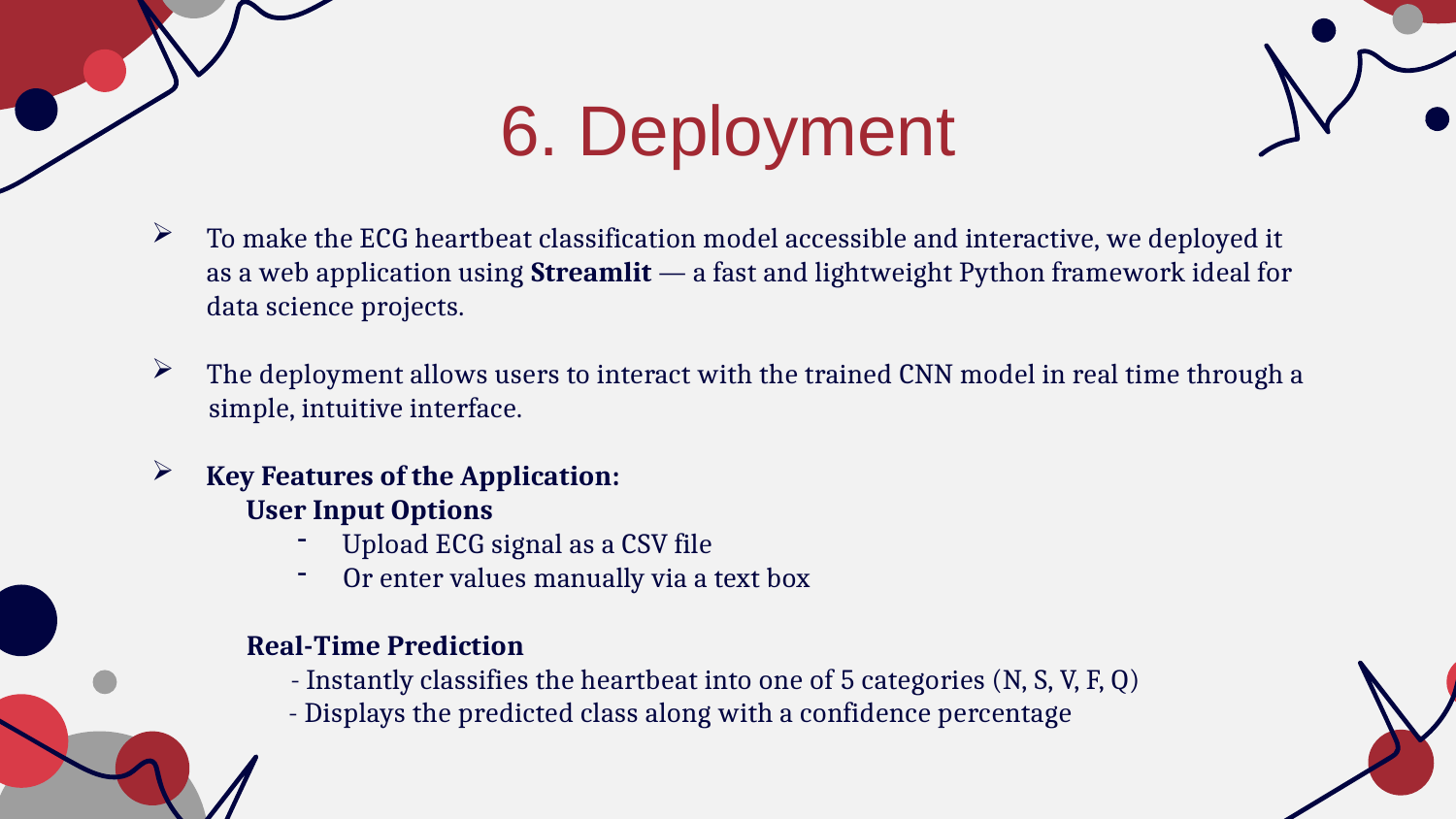

# 6. Deployment
To make the ECG heartbeat classification model accessible and interactive, we deployed it as a web application using Streamlit — a fast and lightweight Python framework ideal for data science projects.

The deployment allows users to interact with the trained CNN model in real time through a
         simple, intuitive interface.

Key Features of the Application:
               User Input Options
Upload ECG signal as a CSV file
Or enter values manually via a text box

               Real-Time Prediction
                      - Instantly classifies the heartbeat into one of 5 categories (N, S, V, F, Q)
  	             - Displays the predicted class along with a confidence percentage